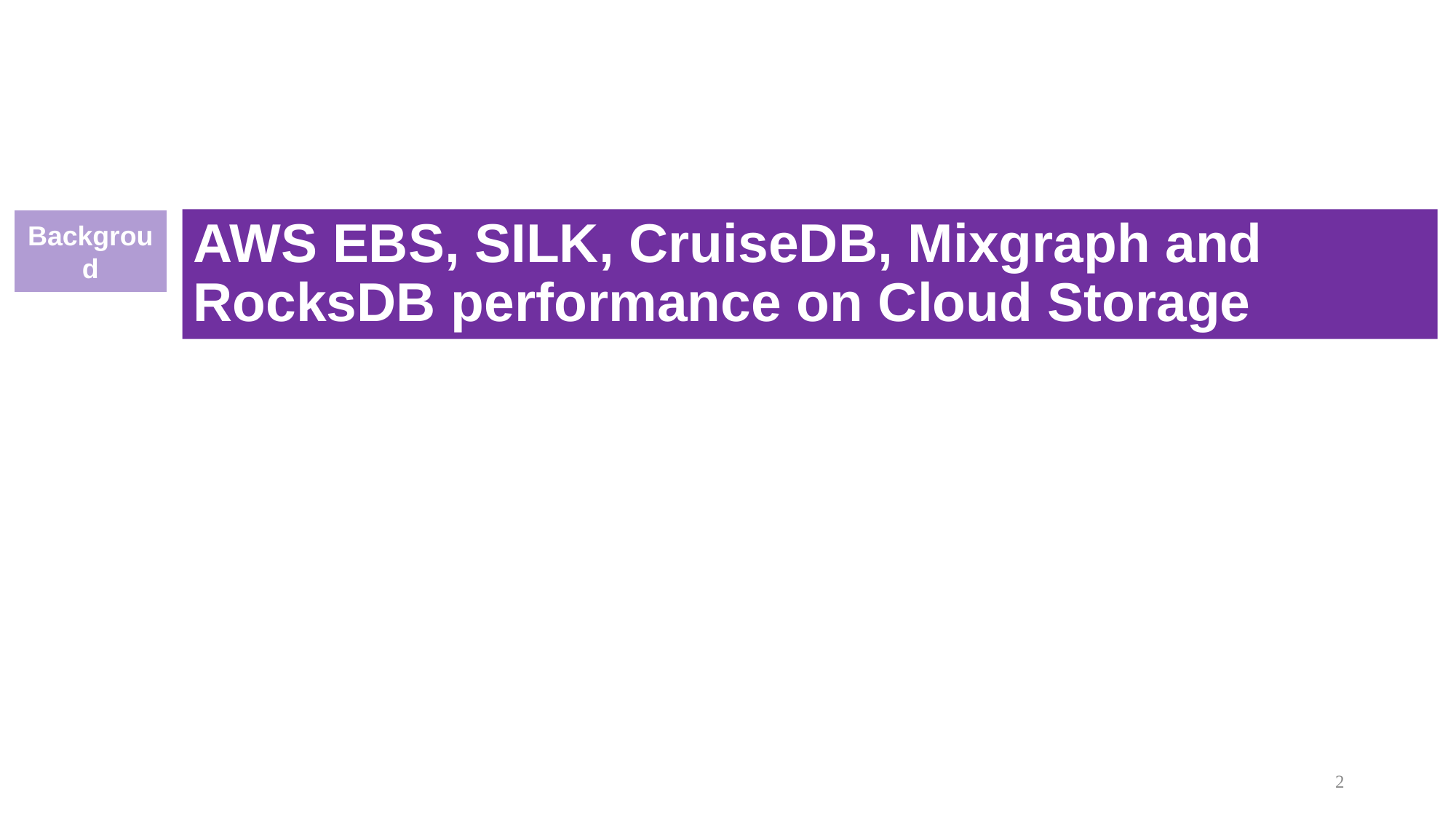

2
Backgroud
# AWS EBS, SILK, CruiseDB, Mixgraph and RocksDB performance on Cloud Storage